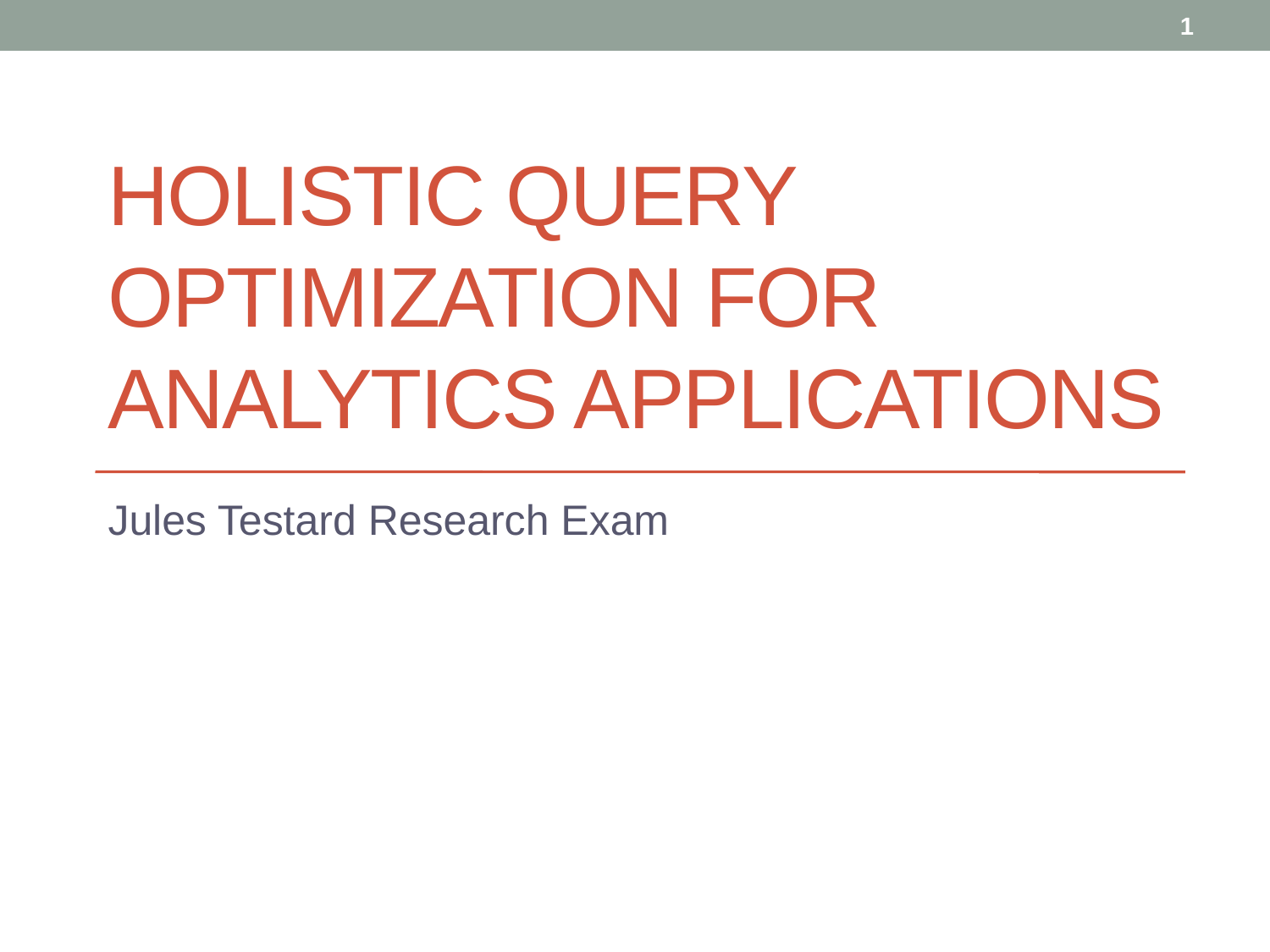

1
# Holistic Query Optimization for Analytics Applications
Jules Testard Research Exam